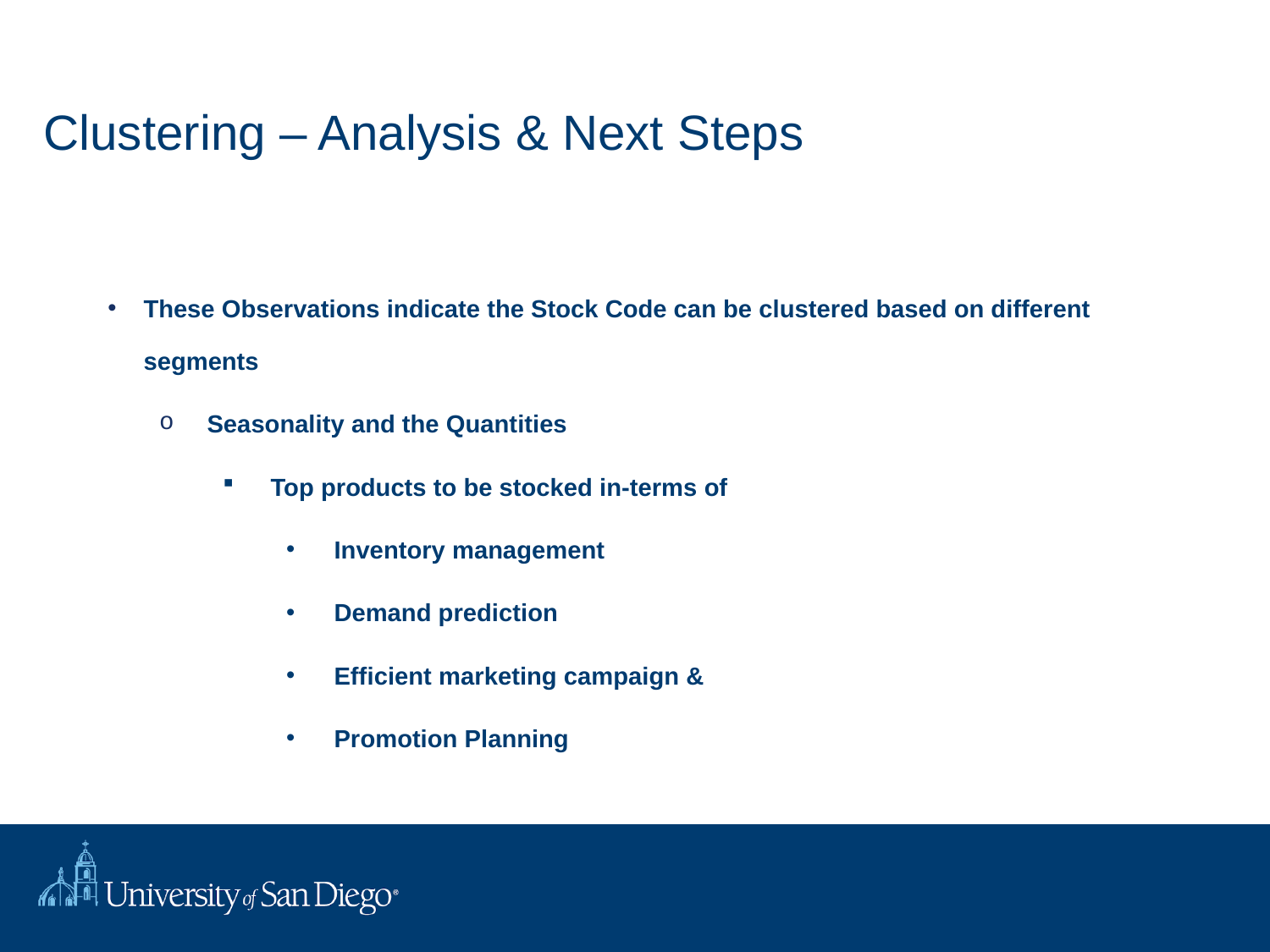

# Clustering – Analysis & Next Steps
These Observations indicate the Stock Code can be clustered based on different segments
Seasonality and the Quantities
Top products to be stocked in-terms of
Inventory management
Demand prediction
Efficient marketing campaign &
Promotion Planning